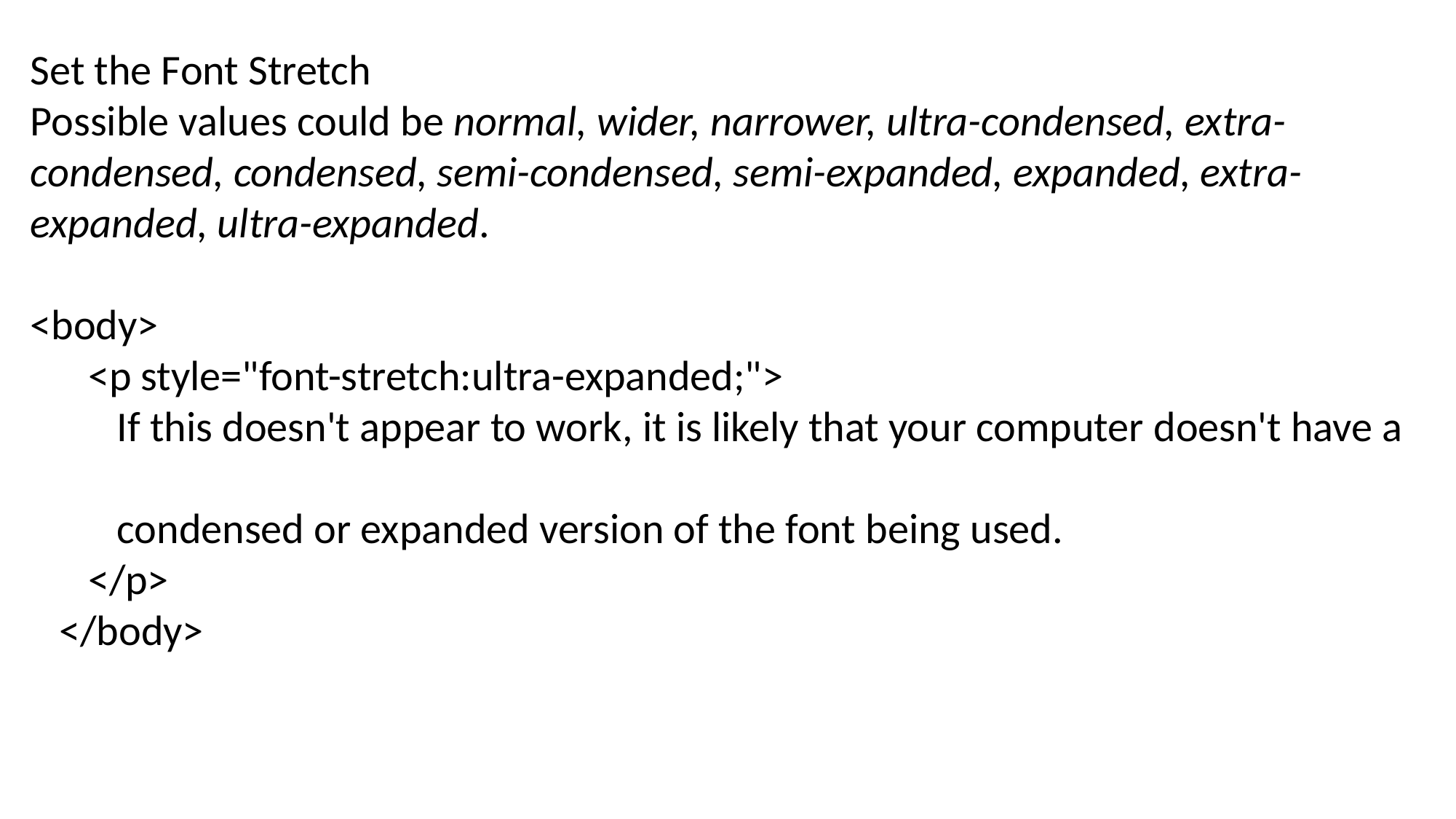

Set the Font Stretch
Possible values could be normal, wider, narrower, ultra-condensed, extra-condensed, condensed, semi-condensed, semi-expanded, expanded, extra-expanded, ultra-expanded.

<body>
      <p style="font-stretch:ultra-expanded;">
         If this doesn't appear to work, it is likely that your computer doesn't have a
         condensed or expanded version of the font being used.
      </p>
   </body>